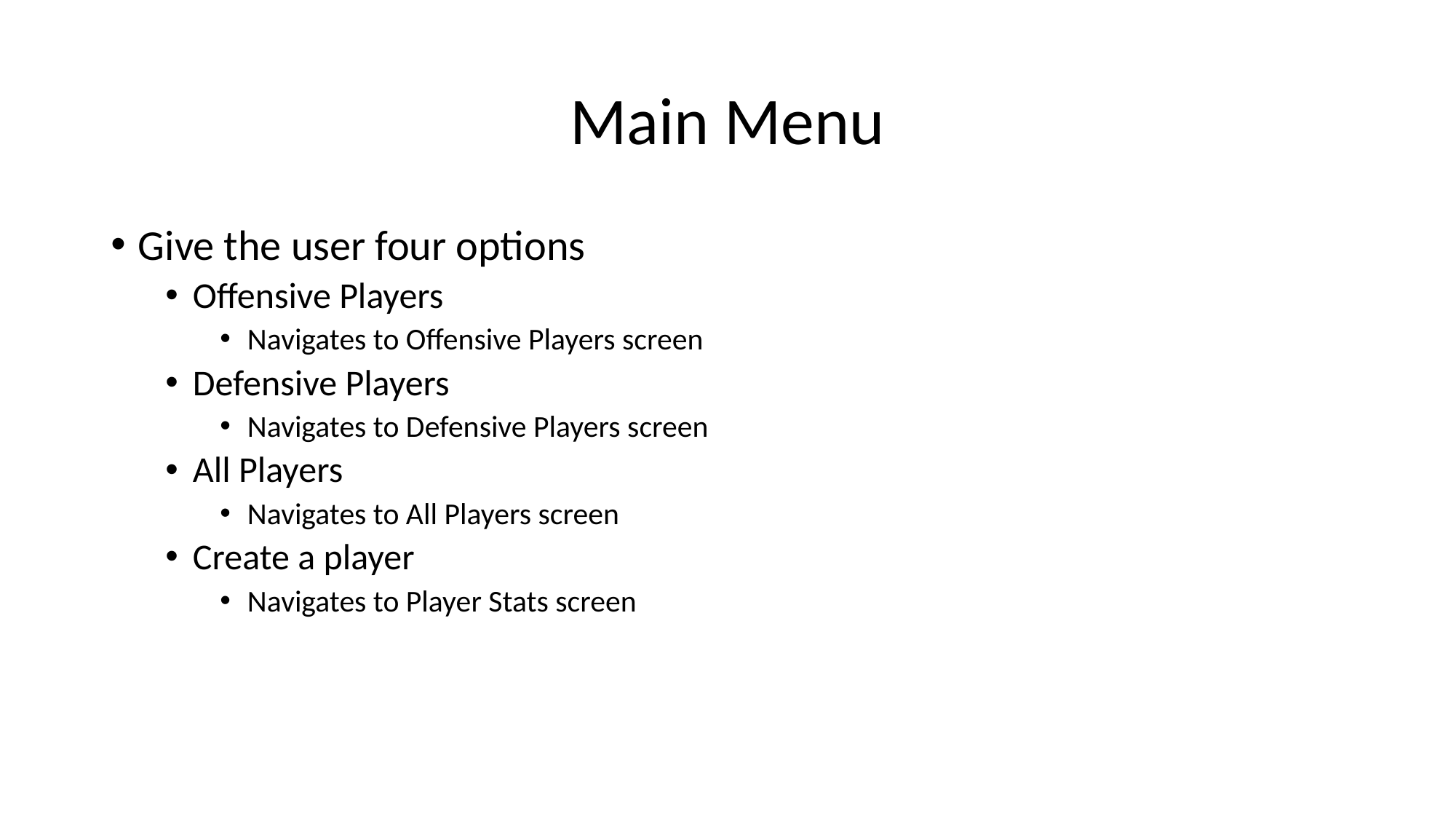

# Main Menu
Give the user four options
Offensive Players
Navigates to Offensive Players screen
Defensive Players
Navigates to Defensive Players screen
All Players
Navigates to All Players screen
Create a player
Navigates to Player Stats screen